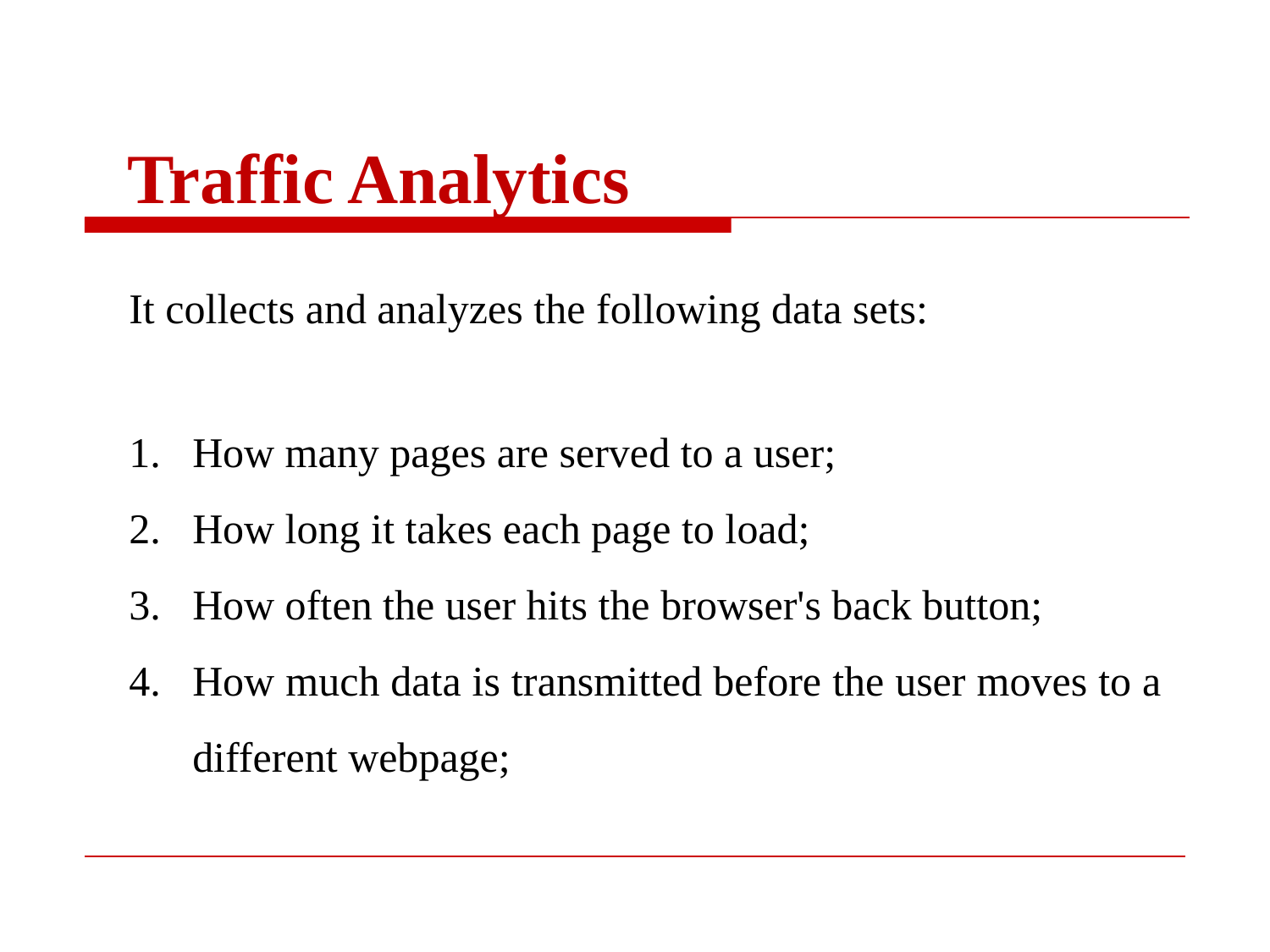

Traffic Analytics
It collects and analyzes the following data sets:

How many pages are served to a user;
How long it takes each page to load;
How often the user hits the browser's back button;
How much data is transmitted before the user moves to a different webpage;